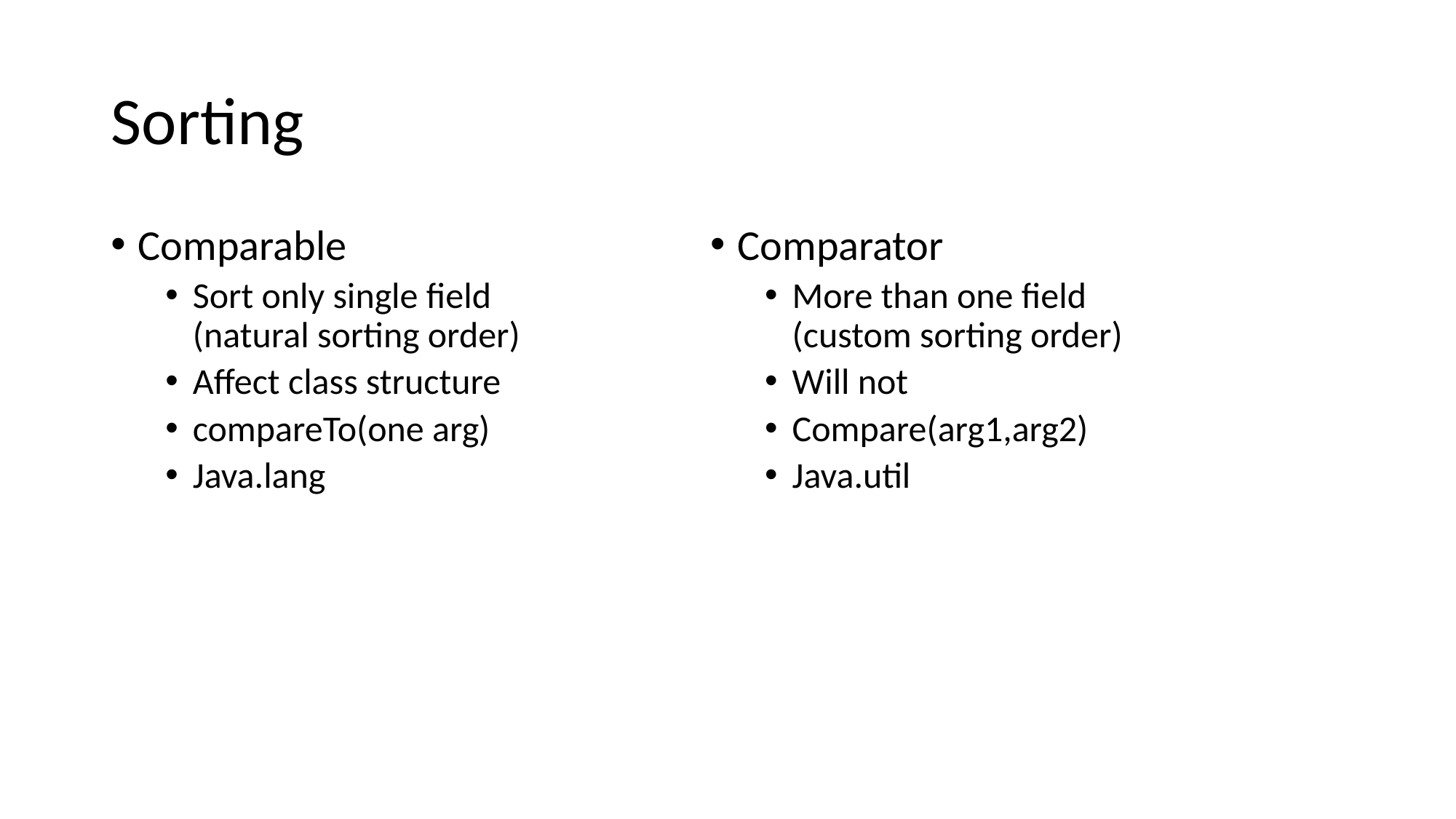

# Sorting
Comparable
Sort only single field (natural sorting order)
Affect class structure
compareTo(one arg)
Java.lang

Comparator
More than one field (custom sorting order)
Will not
Compare(arg1,arg2)
Java.util